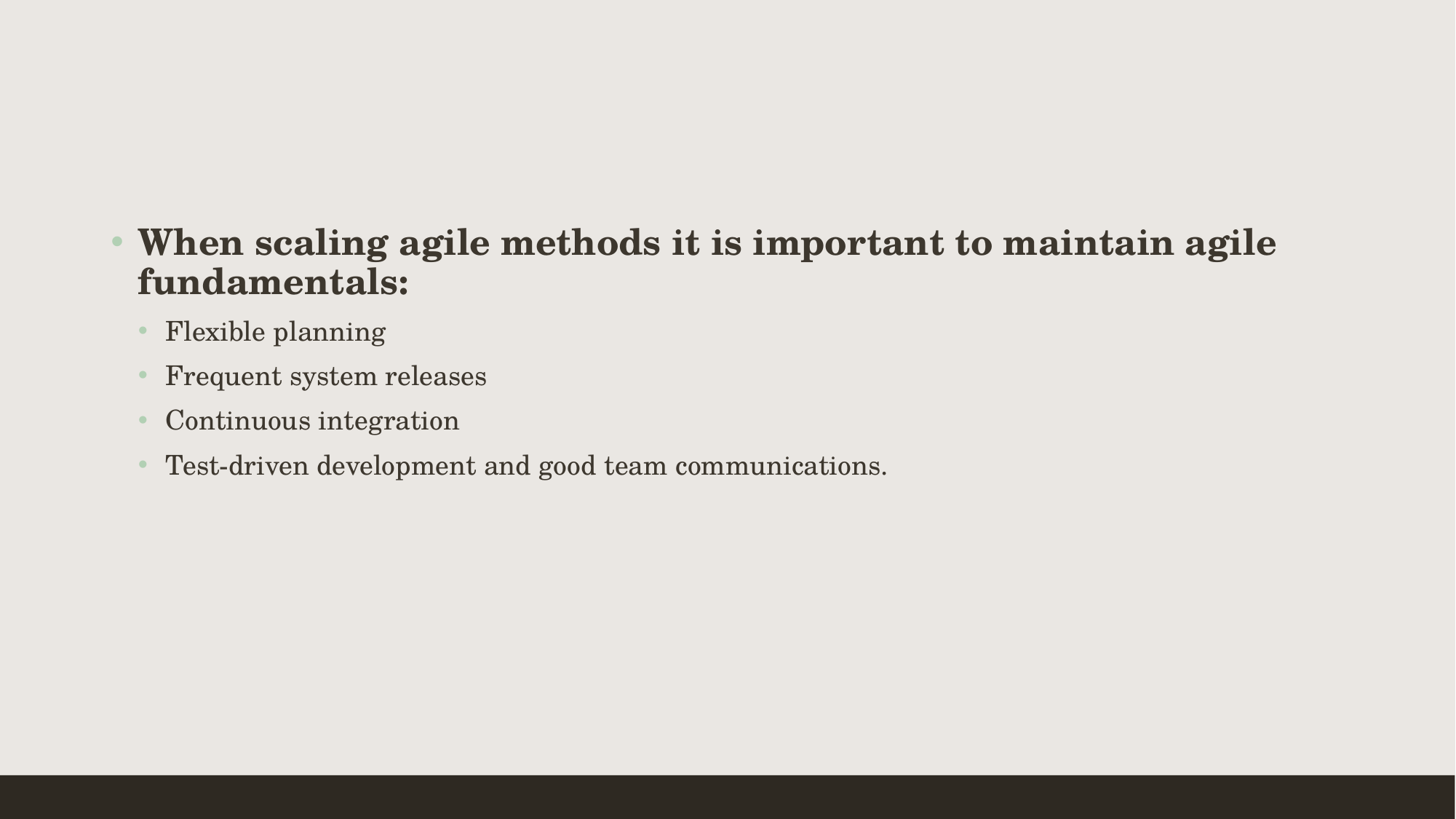

When scaling agile methods it is important to maintain agile fundamentals:
Flexible planning
Frequent system releases
Continuous integration
Test-driven development and good team communications.